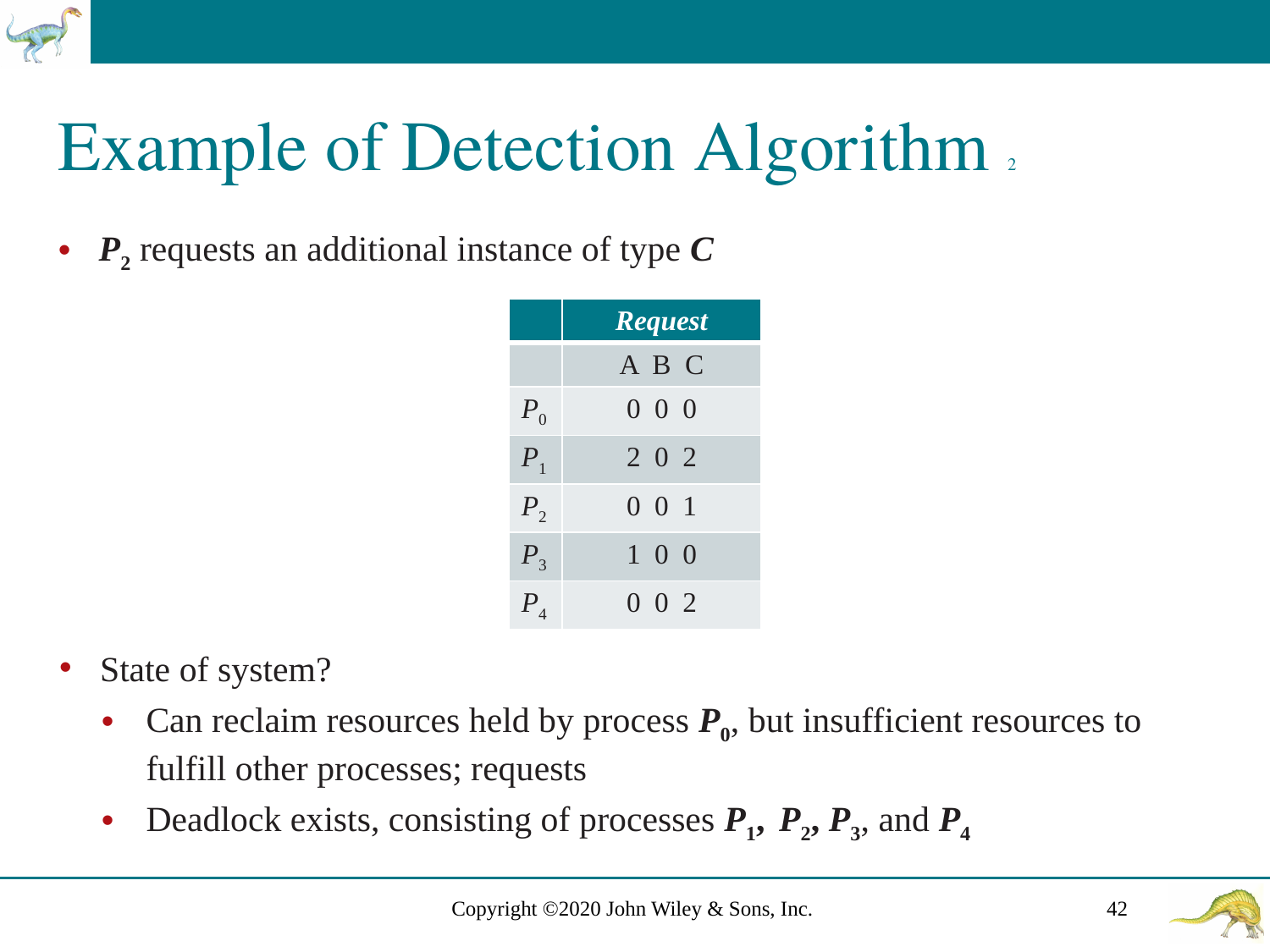

# Example of Detection Algorithm 2
P2 requests an additional instance of type C
|  | Request |
| --- | --- |
|  | A B C |
| P0 | 0 0 0 |
| P1 | 2 0 2 |
| P2 | 0 0 1 |
| P3 | 1 0 0 |
| P4 | 0 0 2 |
State of system?
Can reclaim resources held by process P0, but insufficient resources to fulfill other processes; requests
Deadlock exists, consisting of processes P1,  P2, P3, and P4
Copyright ©2020 John Wiley & Sons, Inc.
42